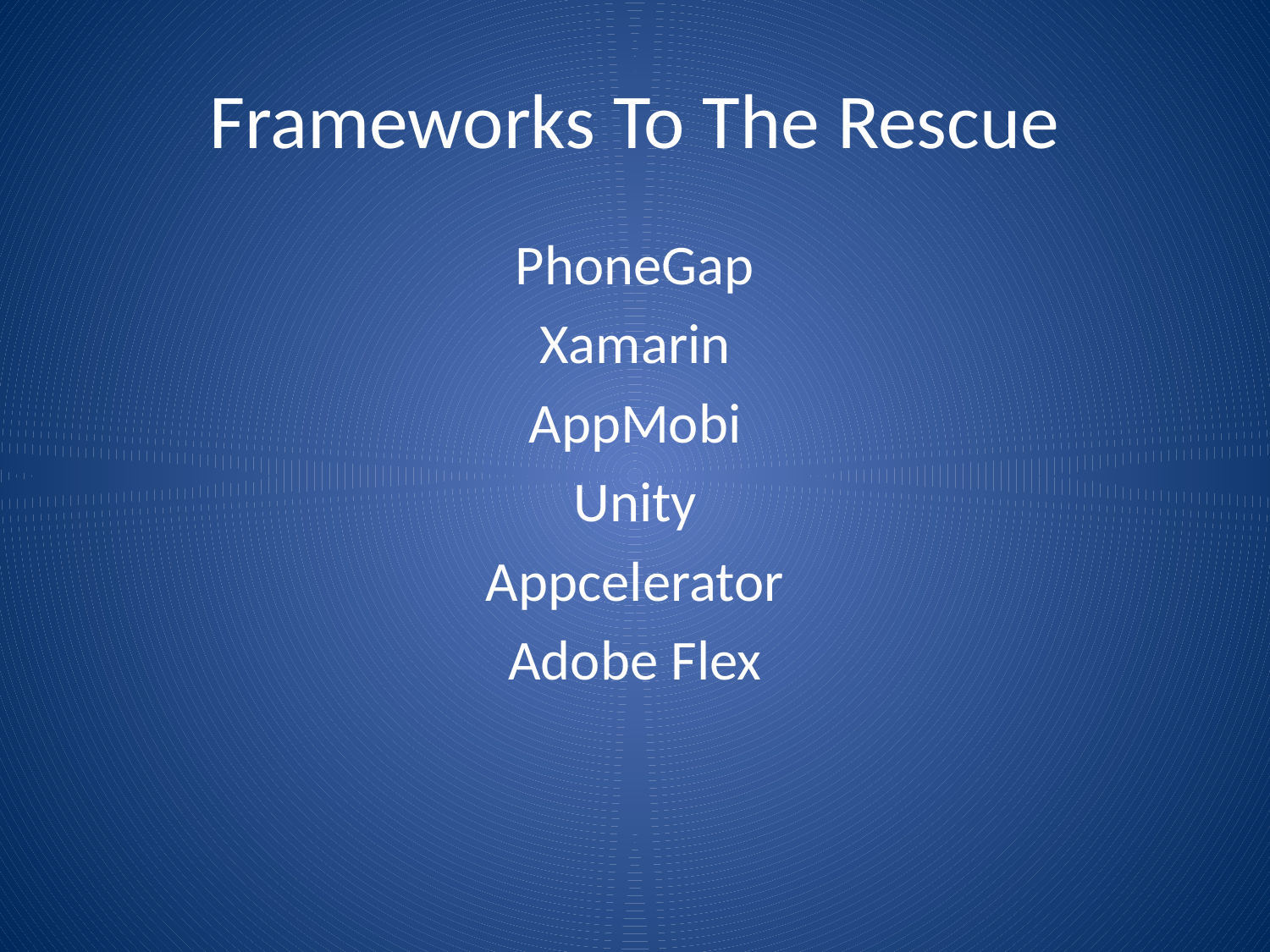

# Frameworks To The Rescue
PhoneGap
Xamarin
AppMobi
Unity
Appcelerator
Adobe Flex